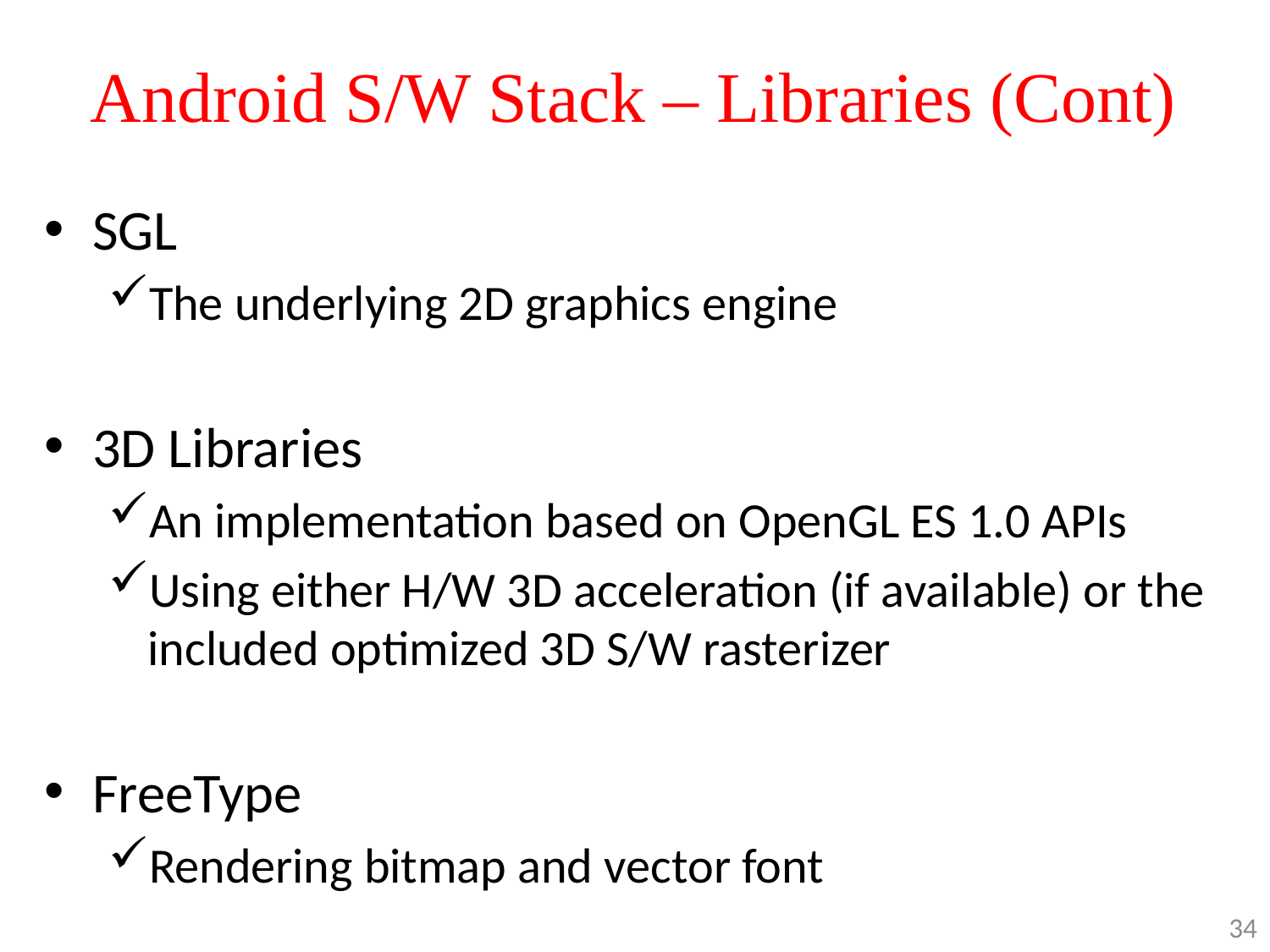

# Android S/W Stack – Libraries (Cont)
SGL
The underlying 2D graphics engine

3D Libraries
An implementation based on OpenGL ES 1.0 APIs
Using either H/W 3D acceleration (if available) or the included optimized 3D S/W rasterizer

FreeType
Rendering bitmap and vector font
34